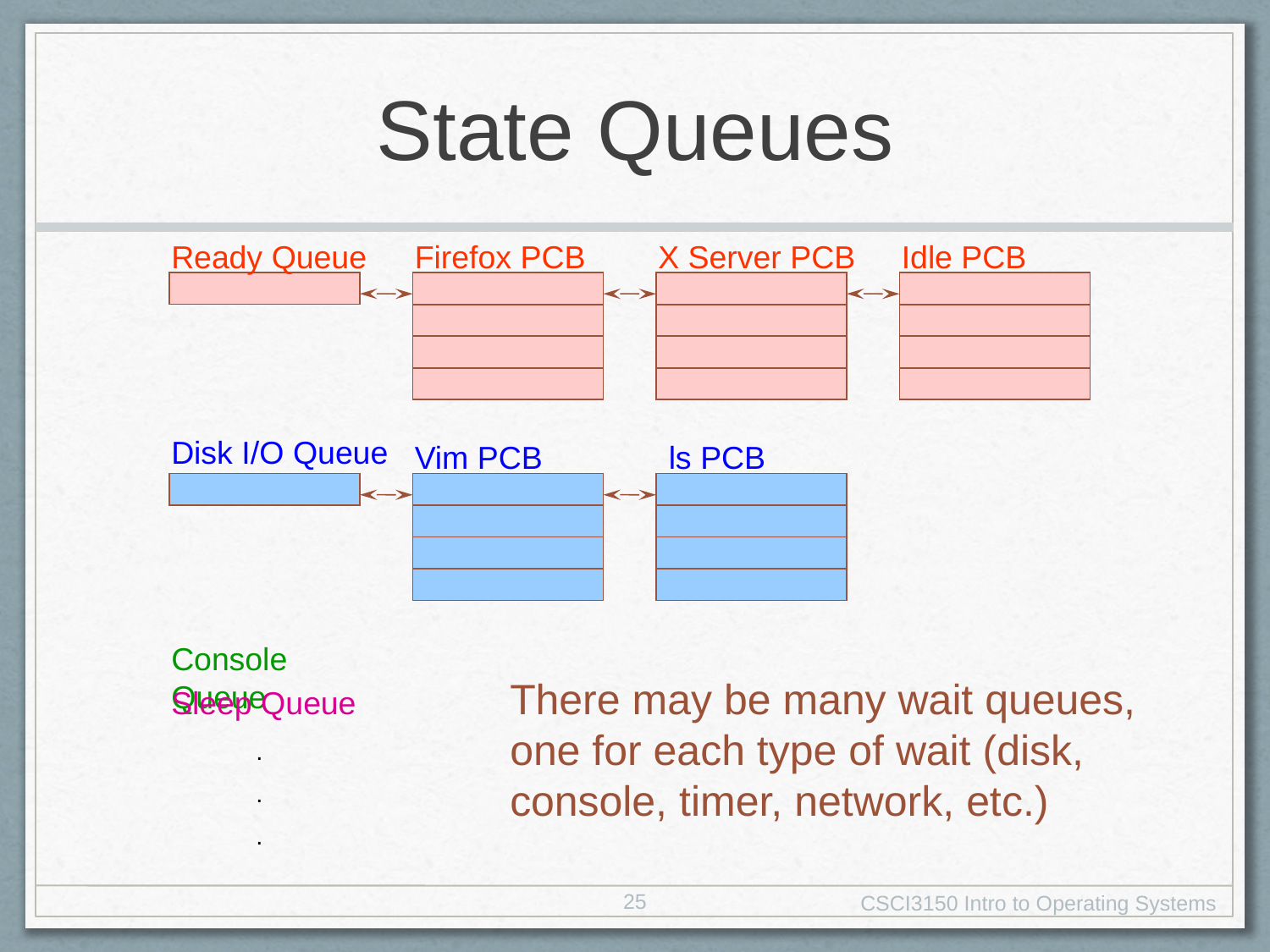

# State Queues
Ready Queue
Firefox PCB
X Server PCB
Idle PCB

Disk I/O Queue
Vim PCB
ls PCB

Console Queue

There may be many wait queues, one for each type of wait (disk, console, timer, network, etc.)
Sleep Queue
.
.
.
25
CSCI3150 Intro to Operating Systems